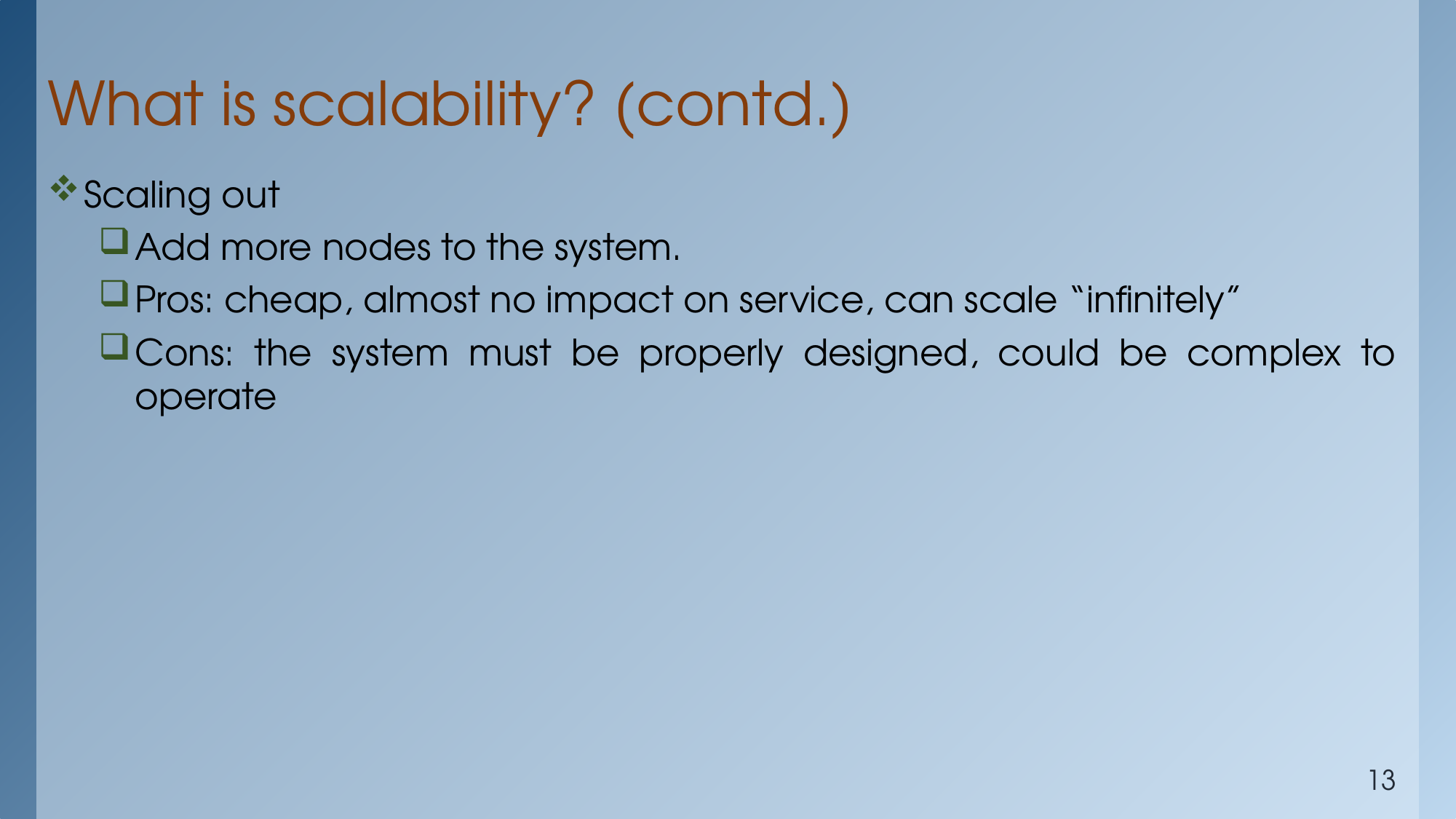

# What is scalability? (contd.)
Scaling out
Add more nodes to the system.
Pros: cheap, almost no impact on service, can scale “infinitely”
Cons: the system must be properly designed, could be complex to operate

13